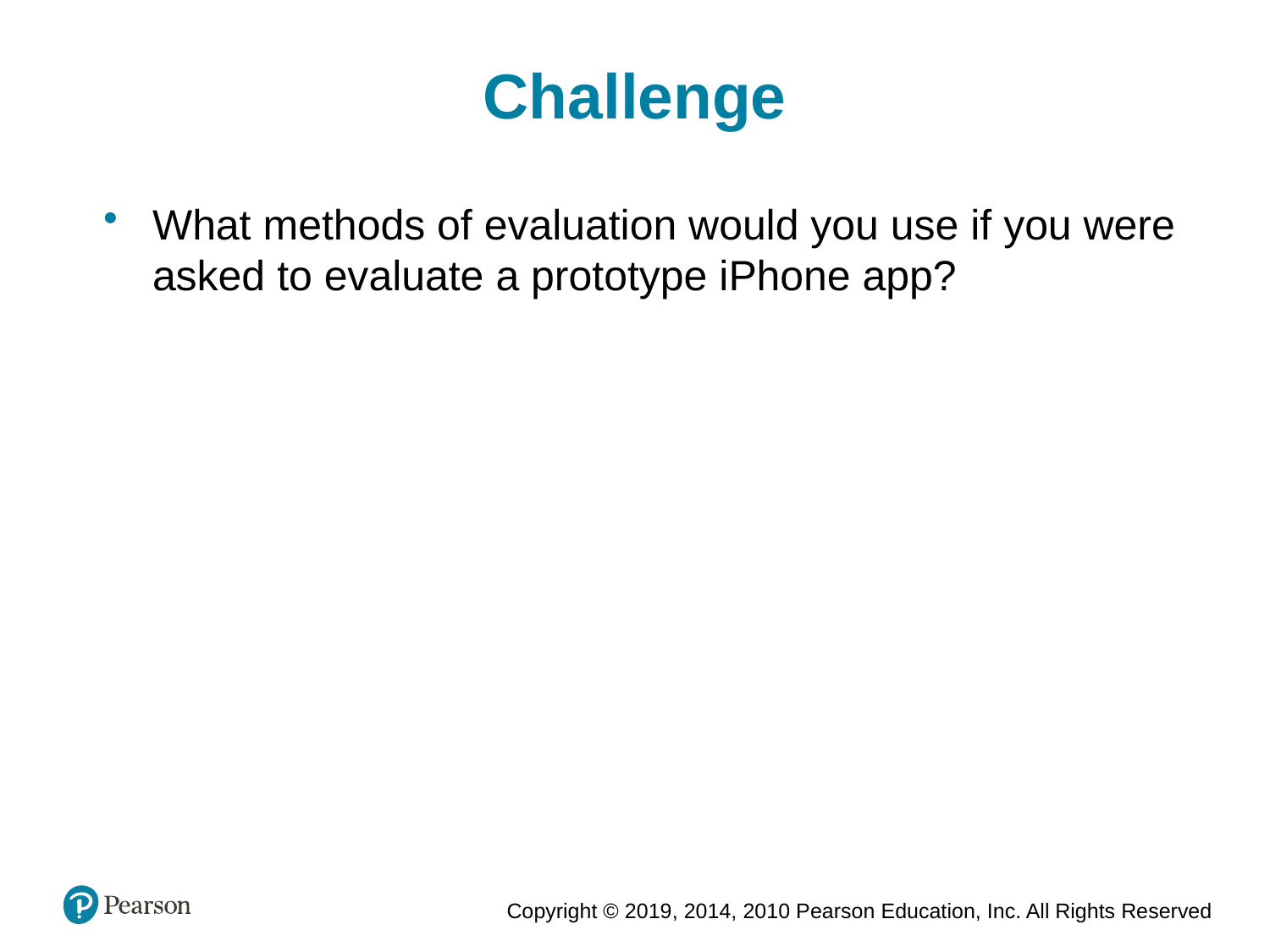

Challenge
What methods of evaluation would you use if you were asked to evaluate a prototype iPhone app?